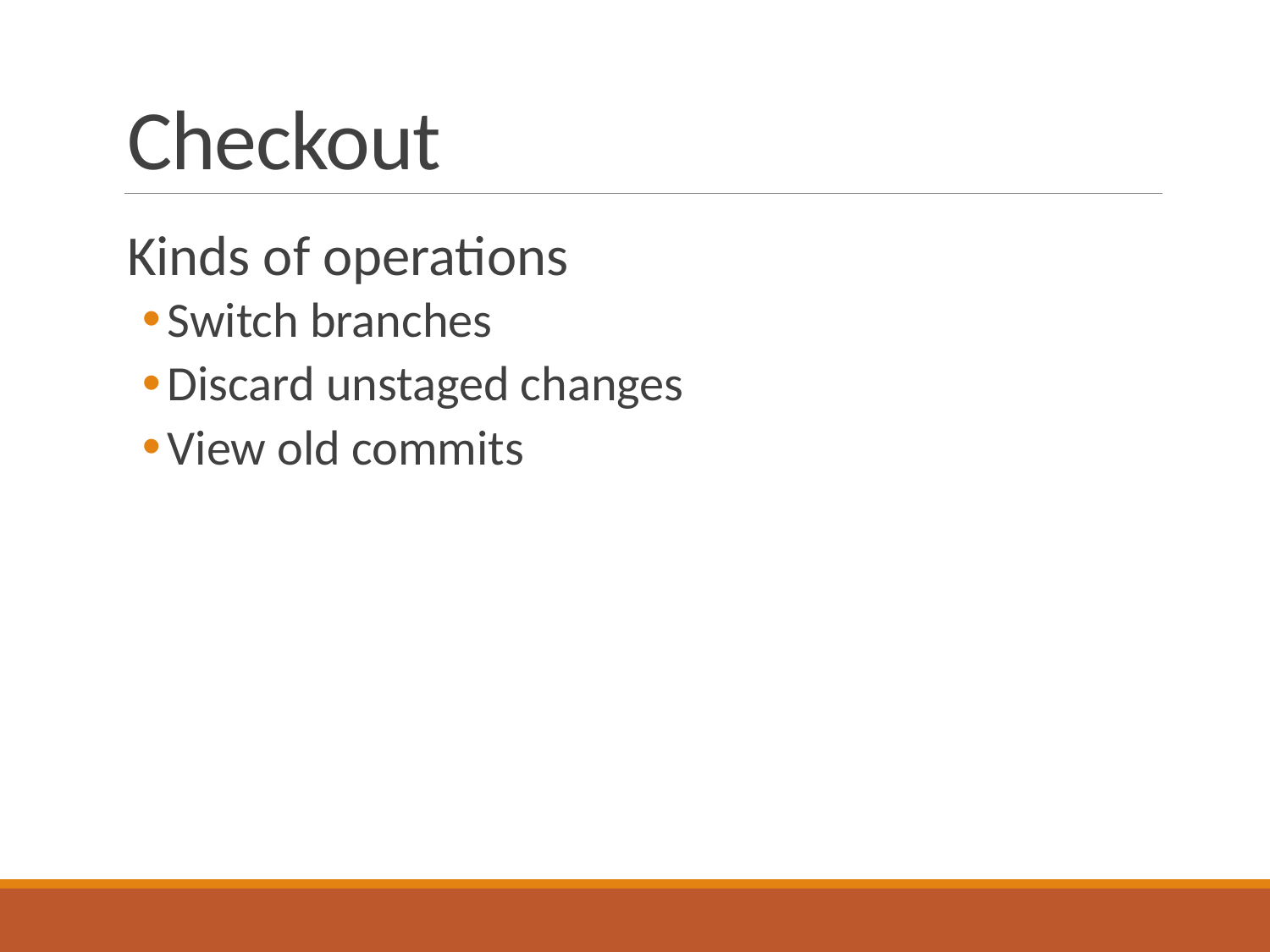

# Checkout
Kinds of operations
Switch branches
Discard unstaged changes
View old commits